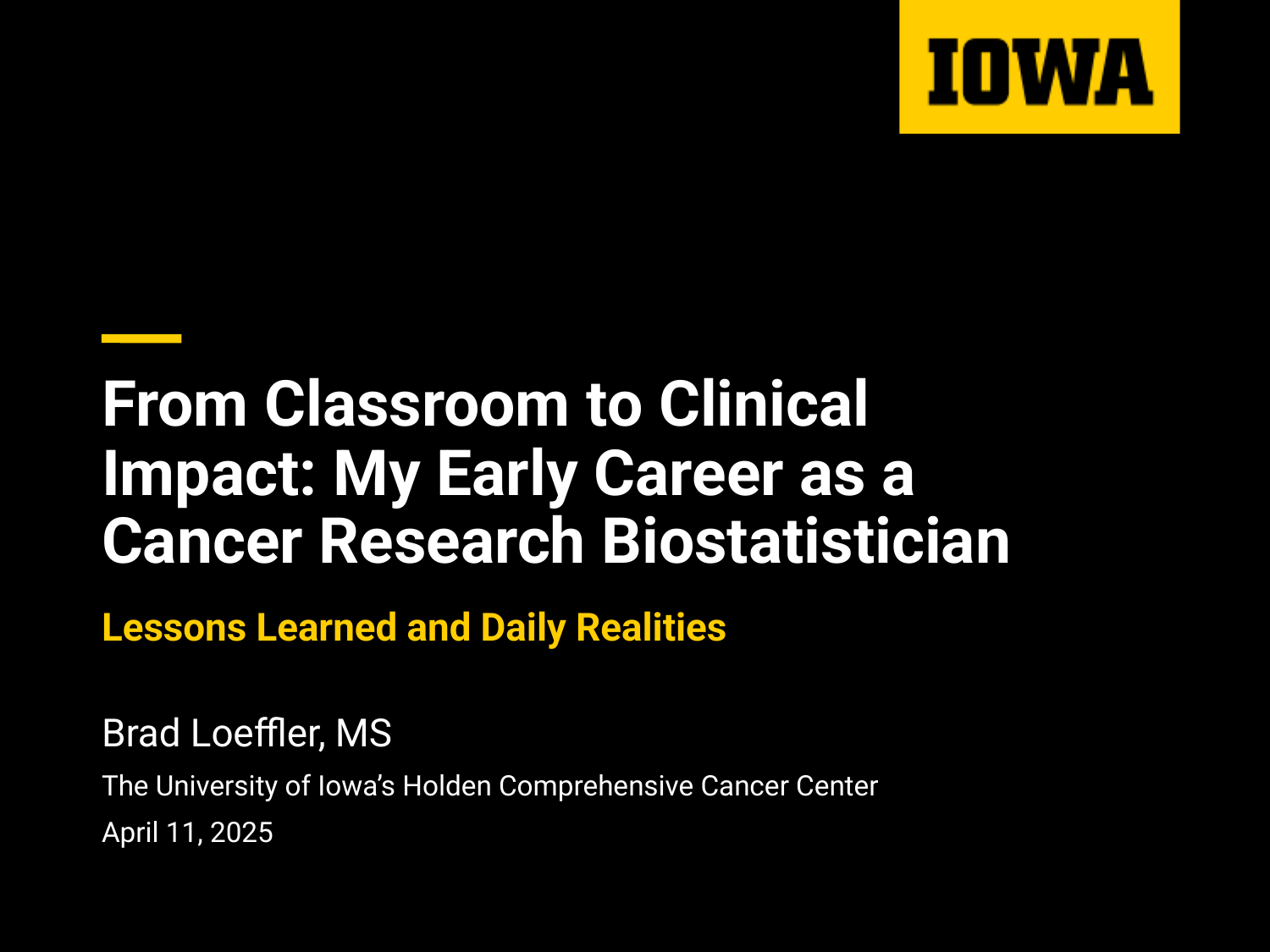

# From Classroom to Clinical Impact: My Early Career as a Cancer Research Biostatistician
Lessons Learned and Daily Realities
Brad Loeffler, MS
The University of Iowa’s Holden Comprehensive Cancer Center
April 11, 2025